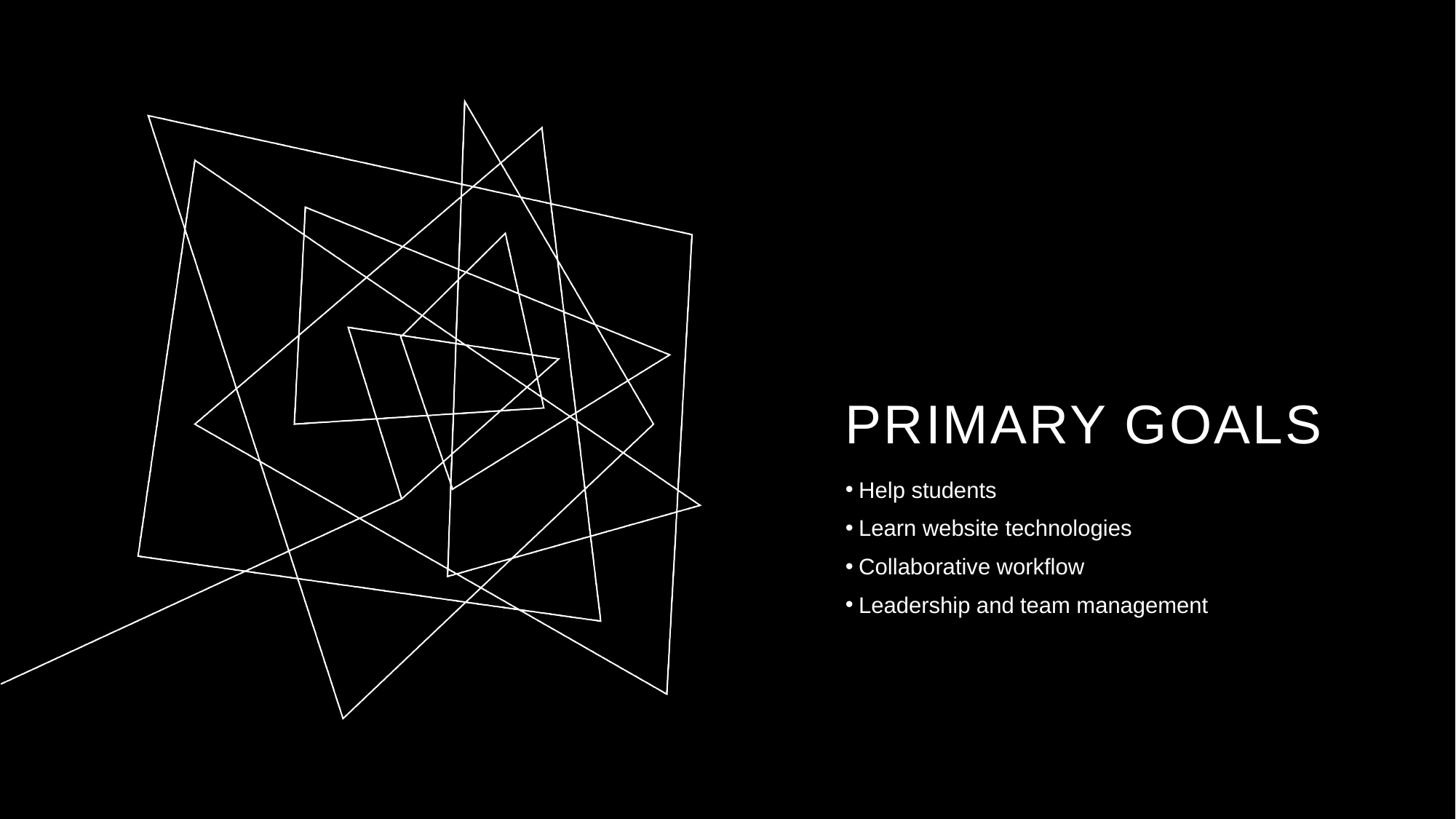

# PRIMARY GOALS
 Help students
 Learn website technologies
 Collaborative workflow
 Leadership and team management